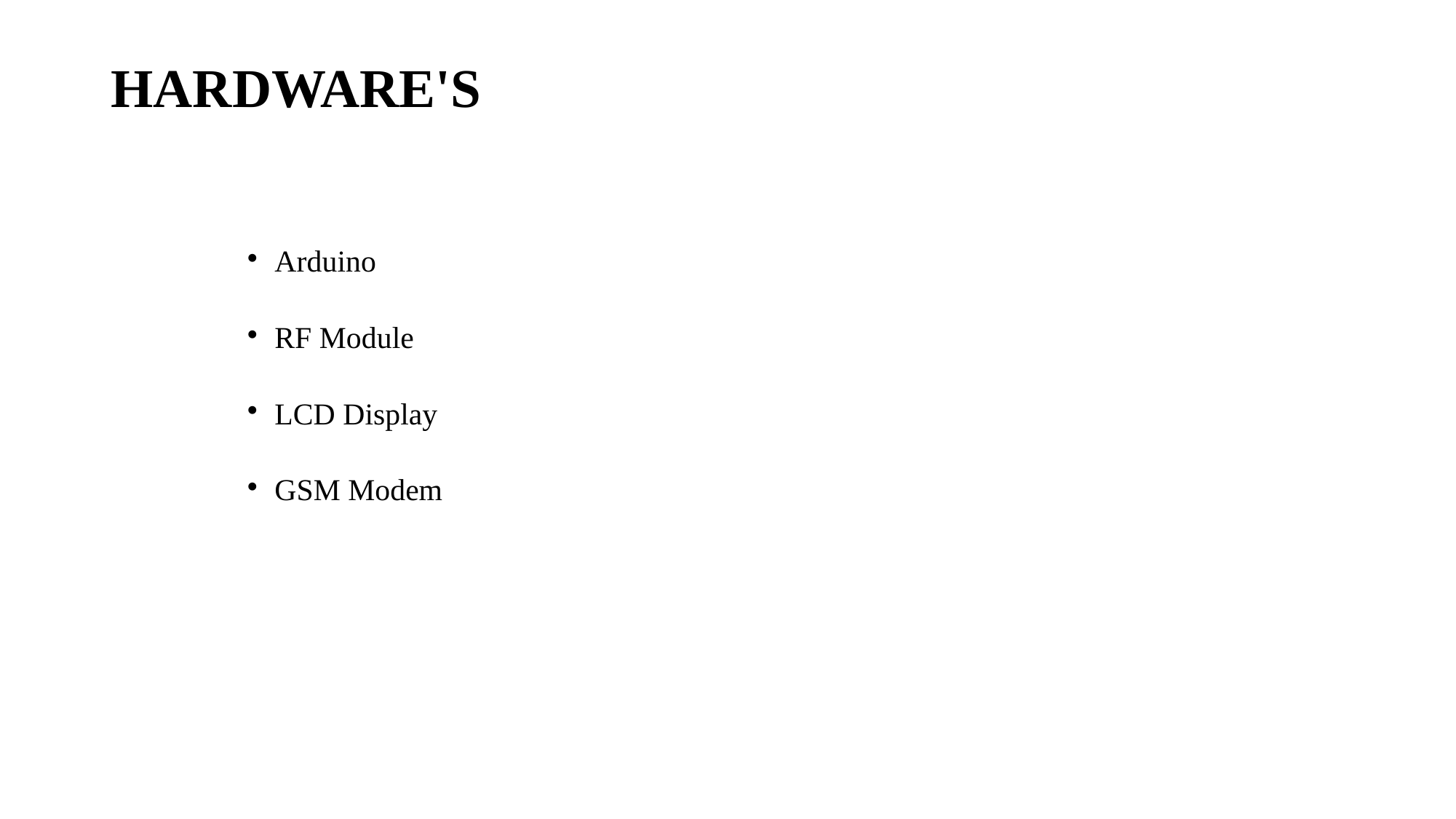

# HARDWARE'S
Arduino
RF Module
LCD Display
GSM Modem